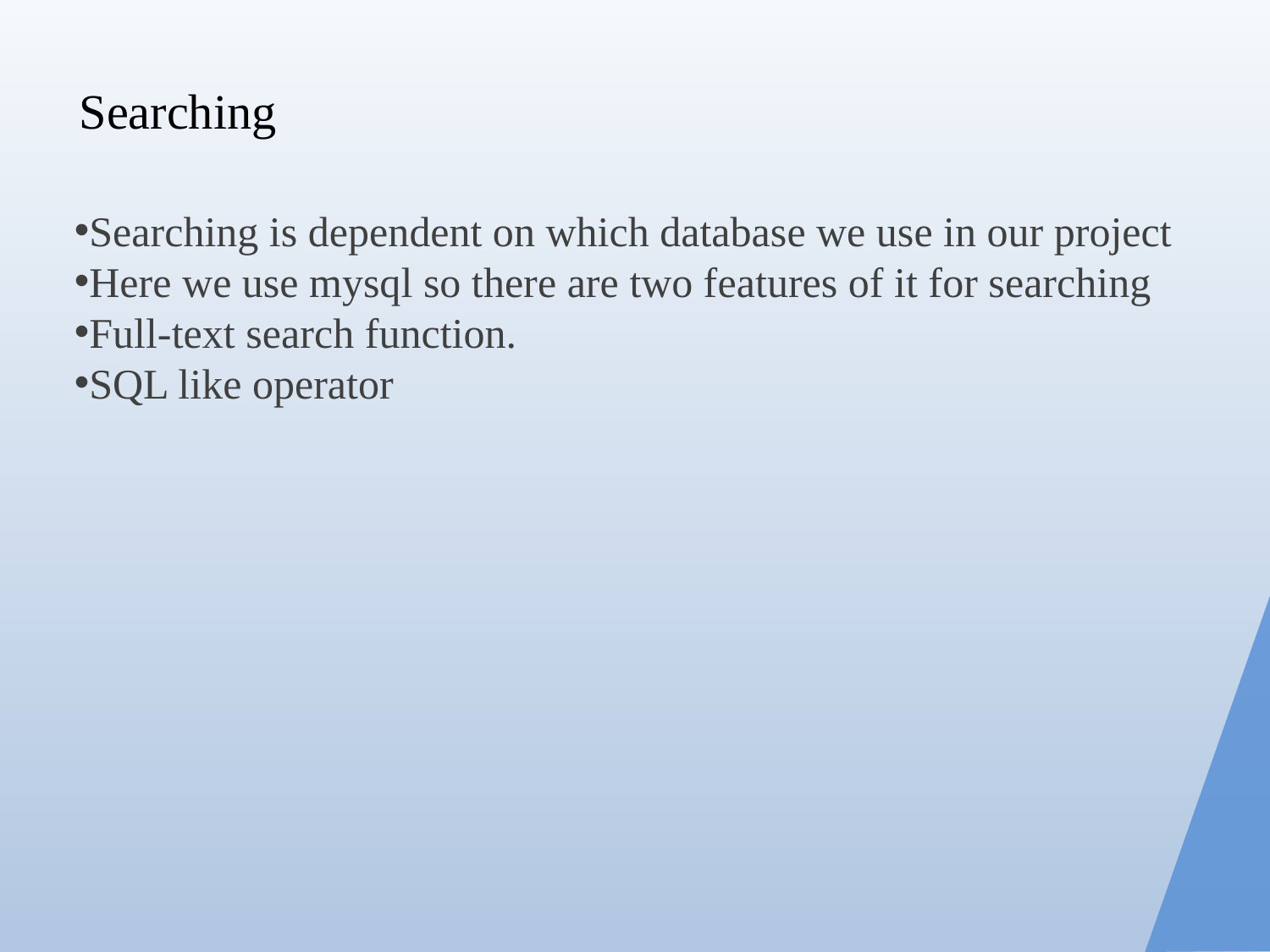

# Searching
Searching is dependent on which database we use in our project
Here we use mysql so there are two features of it for searching
Full-text search function.
SQL like operator